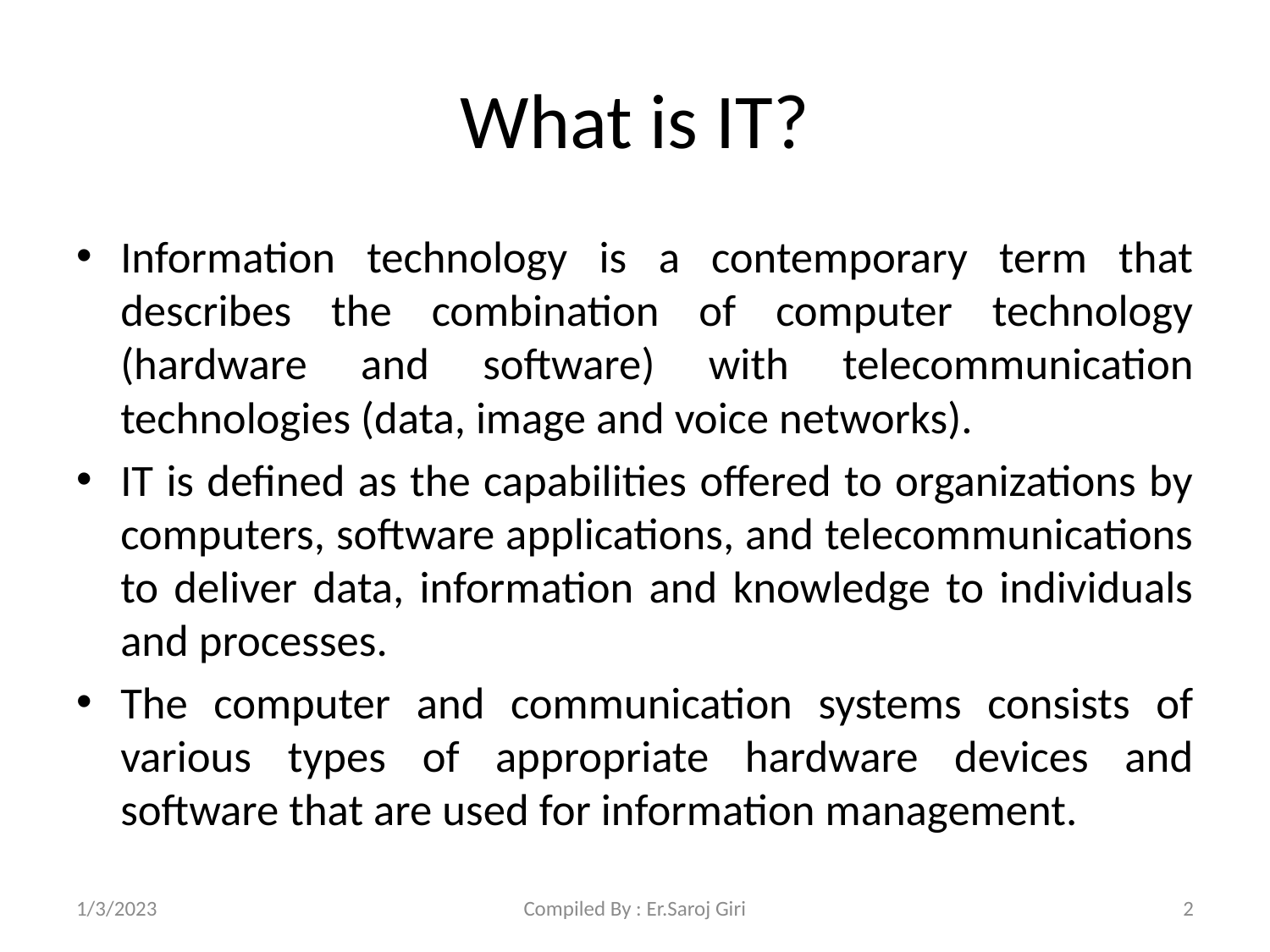

# What is IT?
Information technology is a contemporary term that describes the combination of computer technology (hardware and software) with telecommunication technologies (data, image and voice networks).
IT is defined as the capabilities offered to organizations by computers, software applications, and telecommunications to deliver data, information and knowledge to individuals and processes.
The computer and communication systems consists of various types of appropriate hardware devices and software that are used for information management.
1/3/2023
Compiled By : Er.Saroj Giri
2